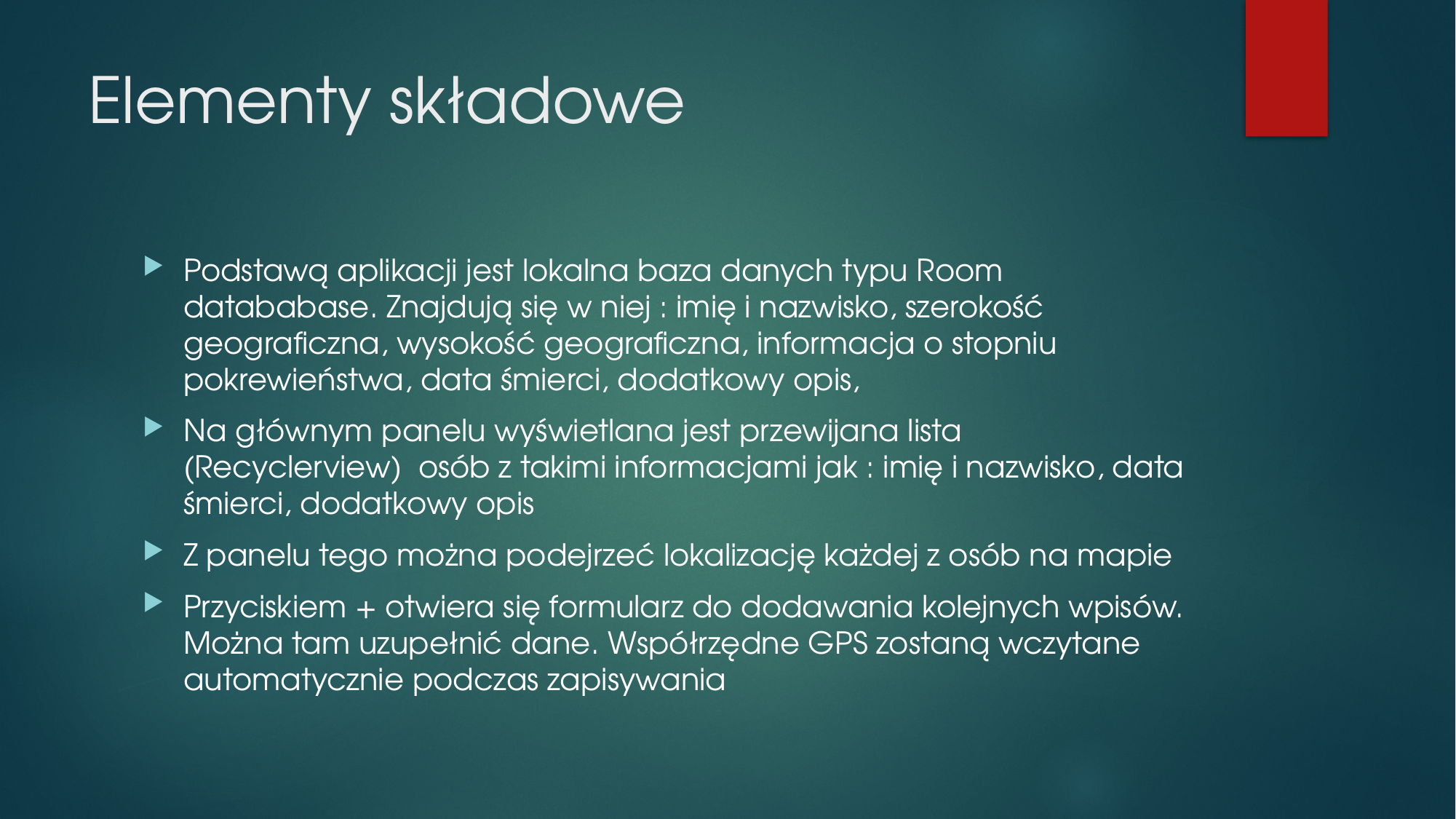

# Elementy składowe
Podstawą aplikacji jest lokalna baza danych typu Room datababase. Znajdują się w niej : imię i nazwisko, szerokość geograficzna, wysokość geograficzna, informacja o stopniu pokrewieństwa, data śmierci, dodatkowy opis,
Na głównym panelu wyświetlana jest przewijana lista (Recyclerview)  osób z takimi informacjami jak : imię i nazwisko, data śmierci, dodatkowy opis
Z panelu tego można podejrzeć lokalizację każdej z osób na mapie
Przyciskiem + otwiera się formularz do dodawania kolejnych wpisów. Można tam uzupełnić dane. Współrzędne GPS zostaną wczytane automatycznie podczas zapisywania